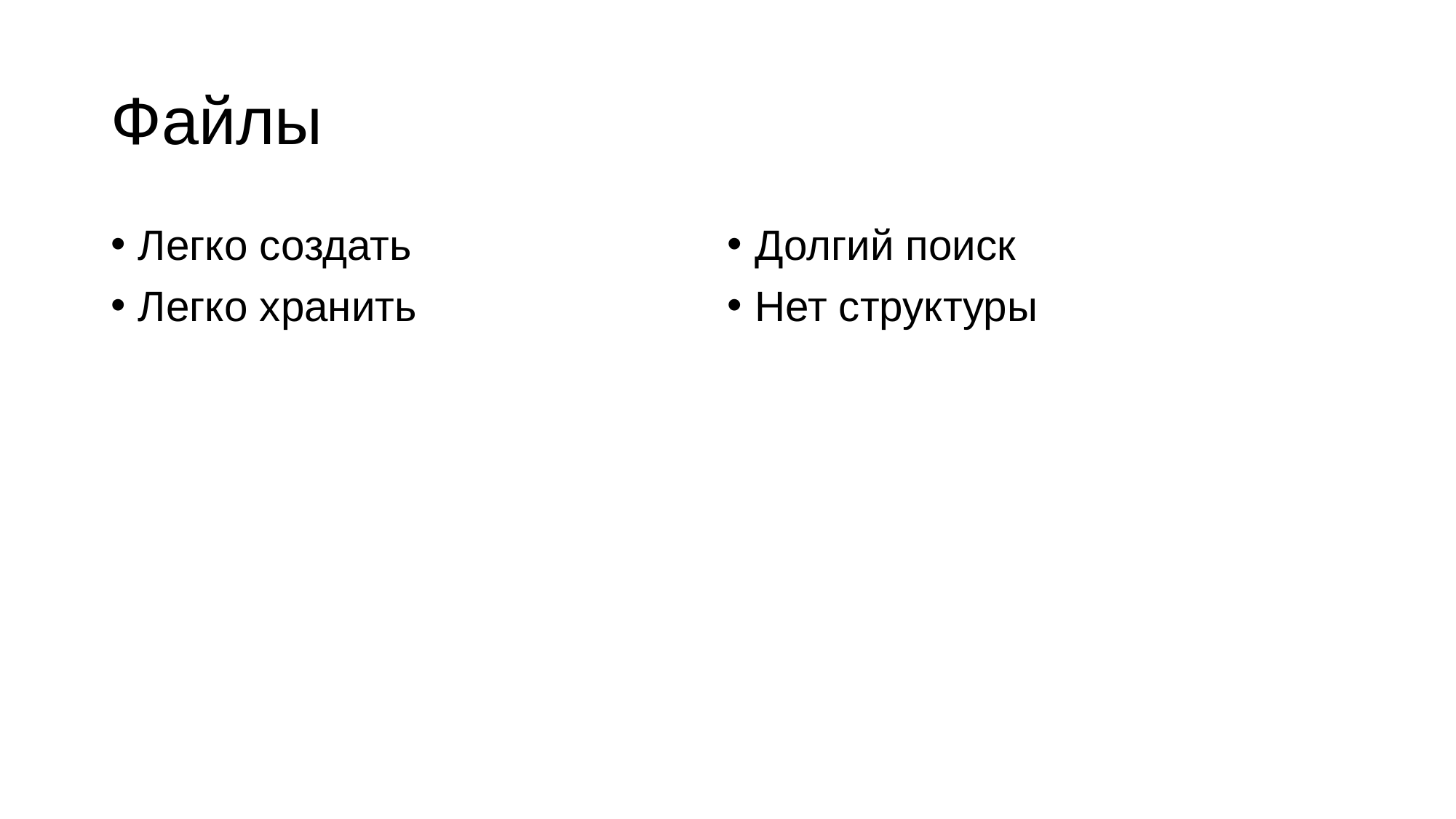

# Файлы
Легко создать
Легко хранить
Долгий поиск
Нет структуры